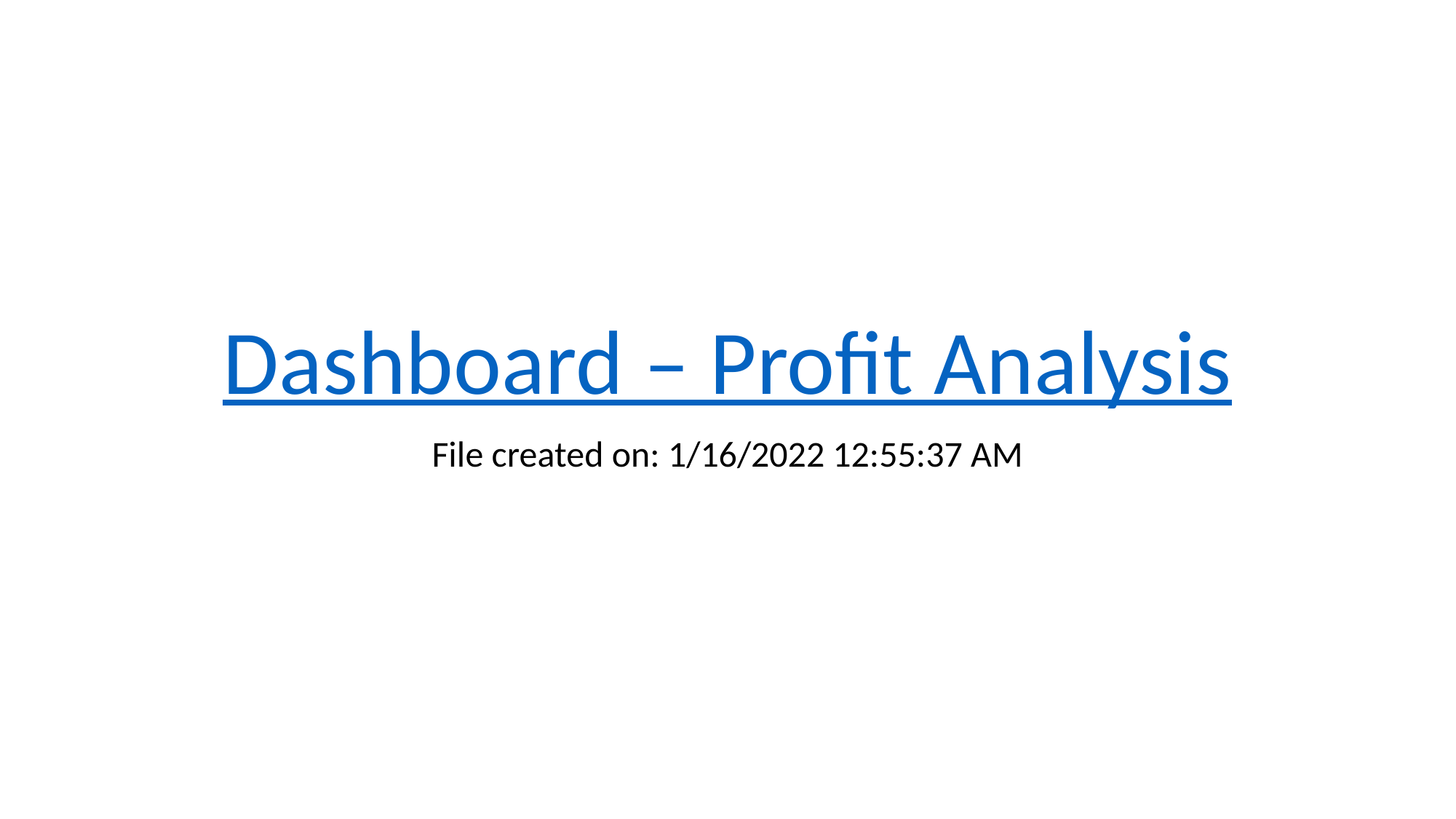

# Dashboard – Profit Analysis
File created on: 1/16/2022 12:55:37 AM